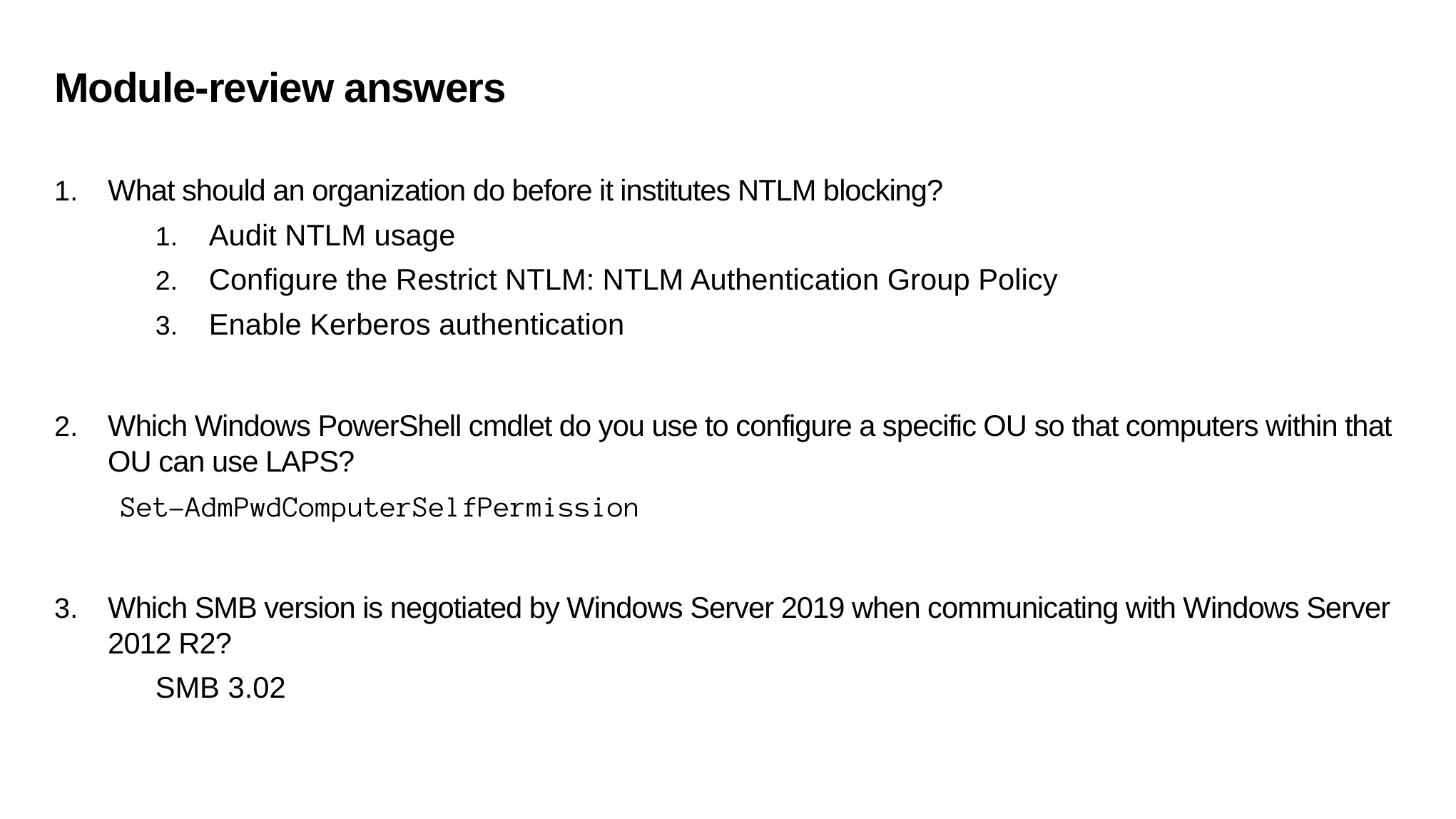

# Module-review answers
What should an organization do before it institutes NTLM blocking?
Audit NTLM usage
Configure the Restrict NTLM: NTLM Authentication Group Policy
Enable Kerberos authentication

Which Windows PowerShell cmdlet do you use to configure a specific OU so that computers within that OU can use LAPS?
Set-AdmPwdComputerSelfPermission

Which SMB version is negotiated by Windows Server 2019 when communicating with Windows Server 2012 R2?
SMB 3.02